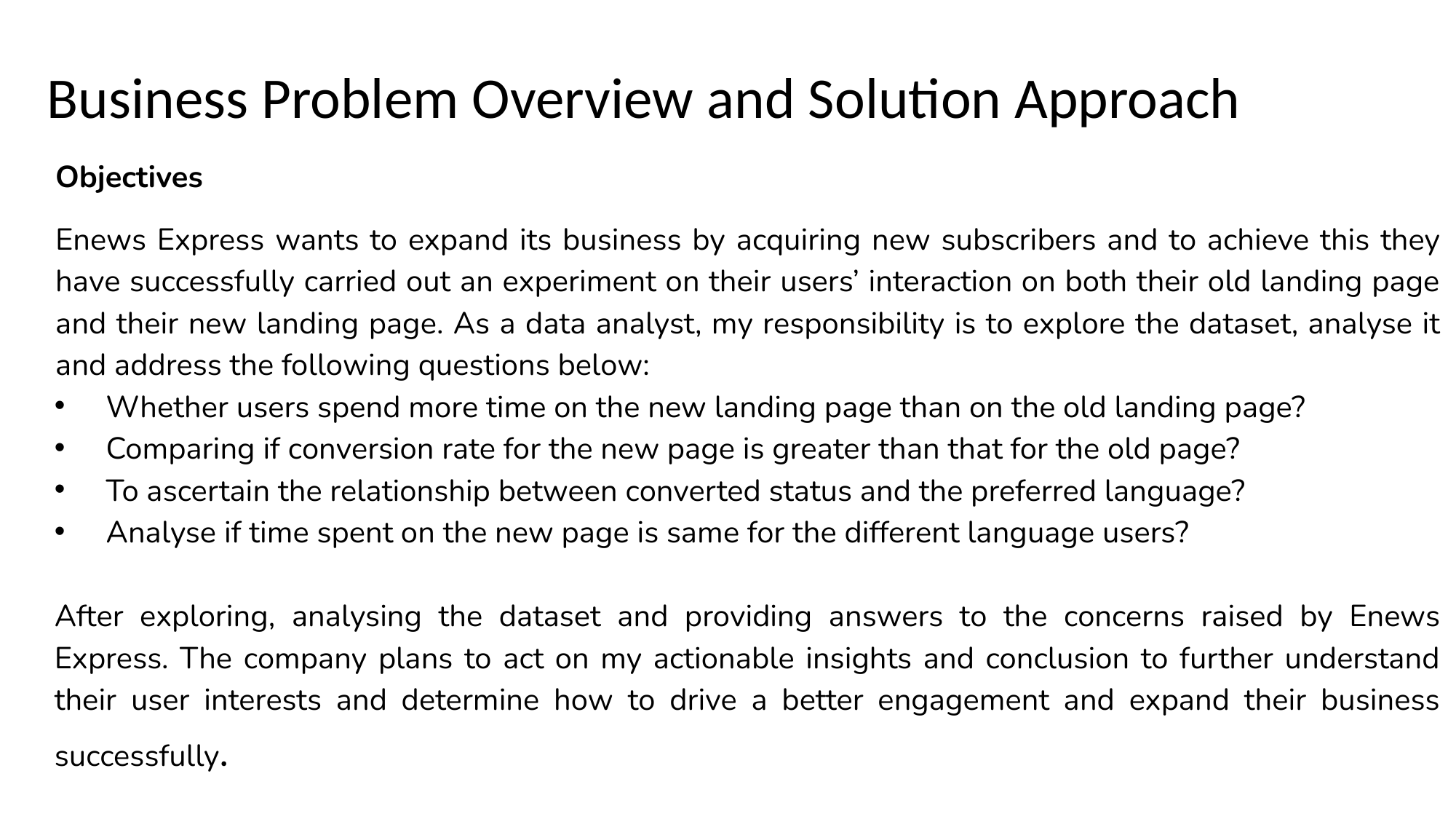

# Business Problem Overview and Solution Approach
Objectives
Enews Express wants to expand its business by acquiring new subscribers and to achieve this they have successfully carried out an experiment on their users’ interaction on both their old landing page and their new landing page. As a data analyst, my responsibility is to explore the dataset, analyse it and address the following questions below:
Whether users spend more time on the new landing page than on the old landing page?
Comparing if conversion rate for the new page is greater than that for the old page?
To ascertain the relationship between converted status and the preferred language?
Analyse if time spent on the new page is same for the different language users?

After exploring, analysing the dataset and providing answers to the concerns raised by Enews Express. The company plans to act on my actionable insights and conclusion to further understand their user interests and determine how to drive a better engagement and expand their business successfully.